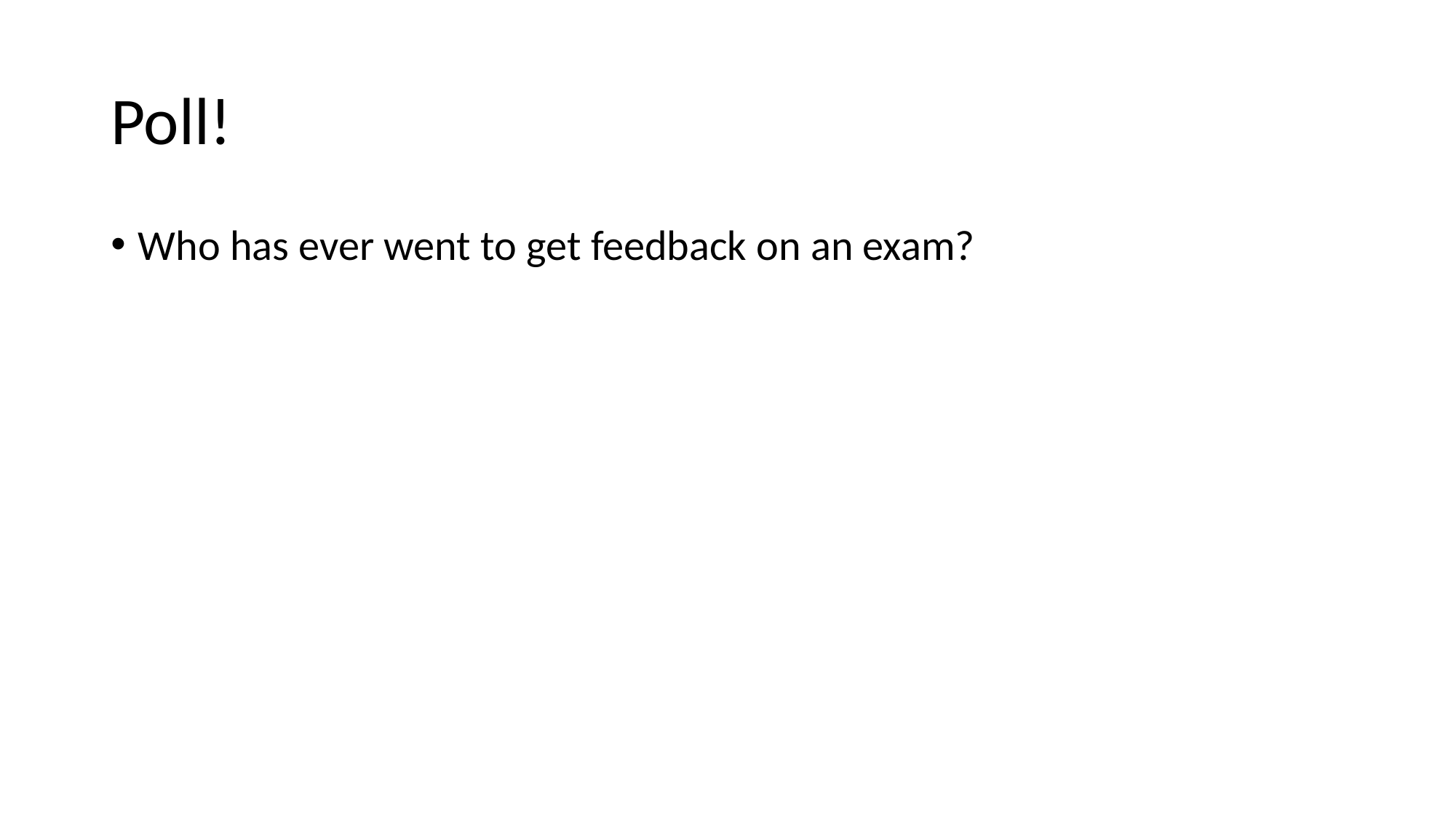

# Poll!
Who has ever went to get feedback on an exam?

For another reason than a negotiation?